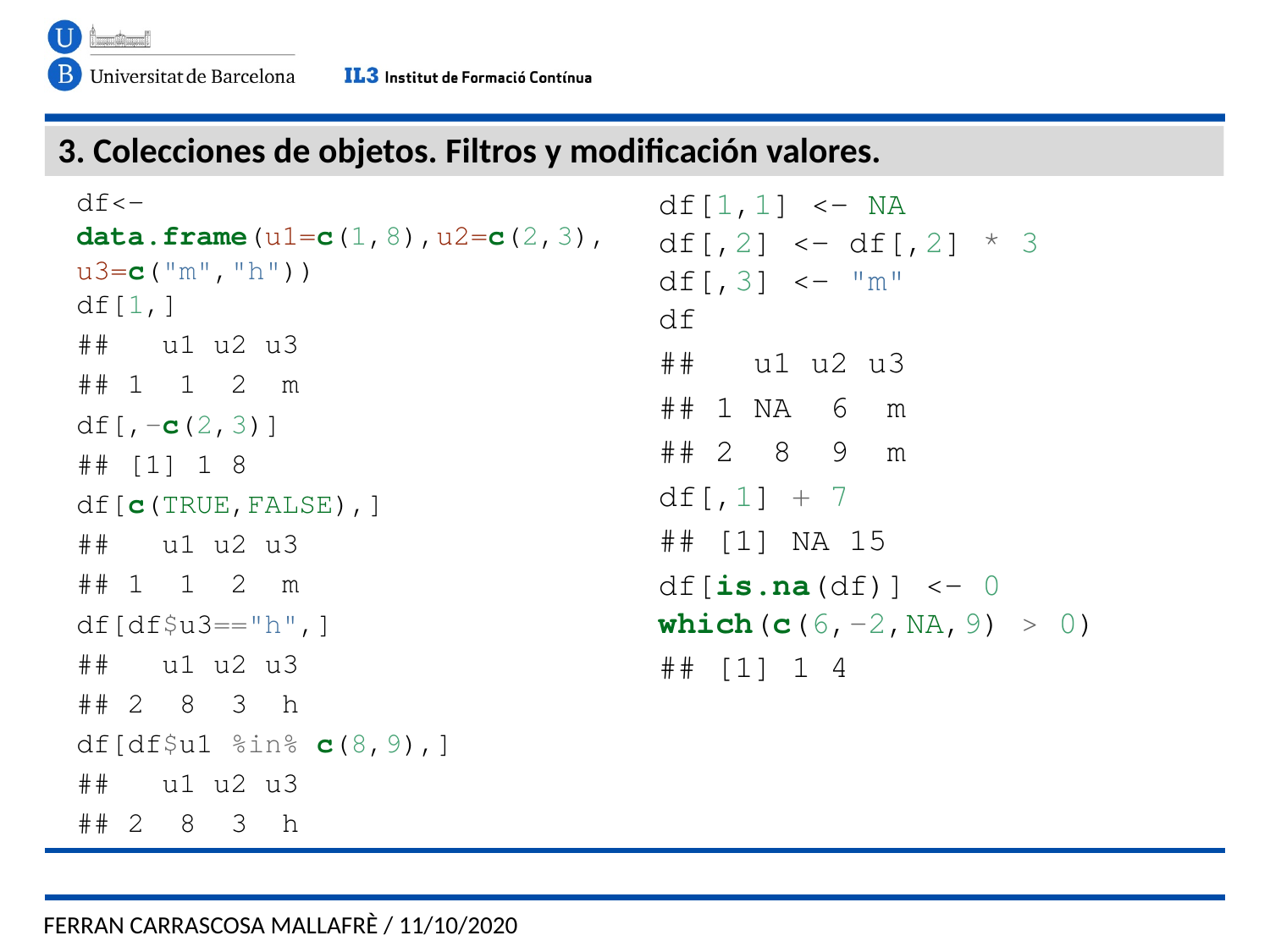

# 3. Colecciones de objetos. Filtros y modificación valores.
df<-data.frame(u1=c(1,8),u2=c(2,3),u3=c("m","h"))
df[1,]
##   u1 u2 u3
## 1  1  2  m
df[,-c(2,3)]
## [1] 1 8
df[c(TRUE,FALSE),]
##   u1 u2 u3
## 1  1  2  m
df[df$u3=="h",]
##   u1 u2 u3
## 2  8  3  h
df[df$u1 %in% c(8,9),]
##   u1 u2 u3
## 2  8  3  h
df[1,1] <- NA
df[,2] <- df[,2] * 3
df[,3] <- "m"
df
##   u1 u2 u3
## 1 NA  6  m
## 2  8  9  m
df[,1] + 7
## [1] NA 15
df[is.na(df)] <- 0
which(c(6,-2,NA,9) > 0)
## [1] 1 4